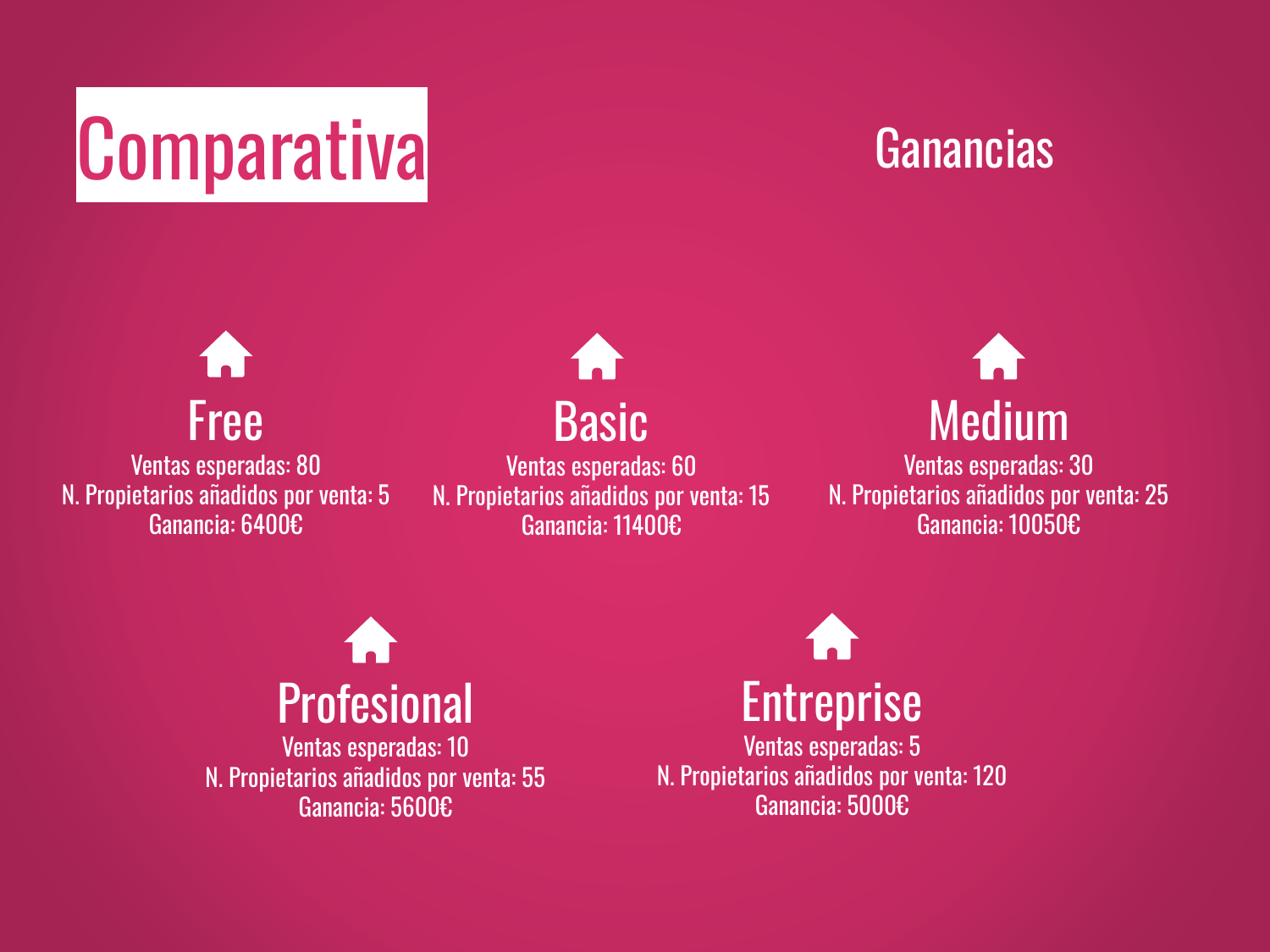

Comparativa
Ganancias

Free
Ventas esperadas: 80
N. Propietarios añadidos por venta: 5
Ganancia: 6400€

Medium
Ventas esperadas: 30
N. Propietarios añadidos por venta: 25
Ganancia: 10050€

Basic
Ventas esperadas: 60
N. Propietarios añadidos por venta: 15
Ganancia: 11400€

Entreprise
Ventas esperadas: 5
N. Propietarios añadidos por venta: 120
Ganancia: 5000€
Profesional
Ventas esperadas: 10
N. Propietarios añadidos por venta: 55
Ganancia: 5600€